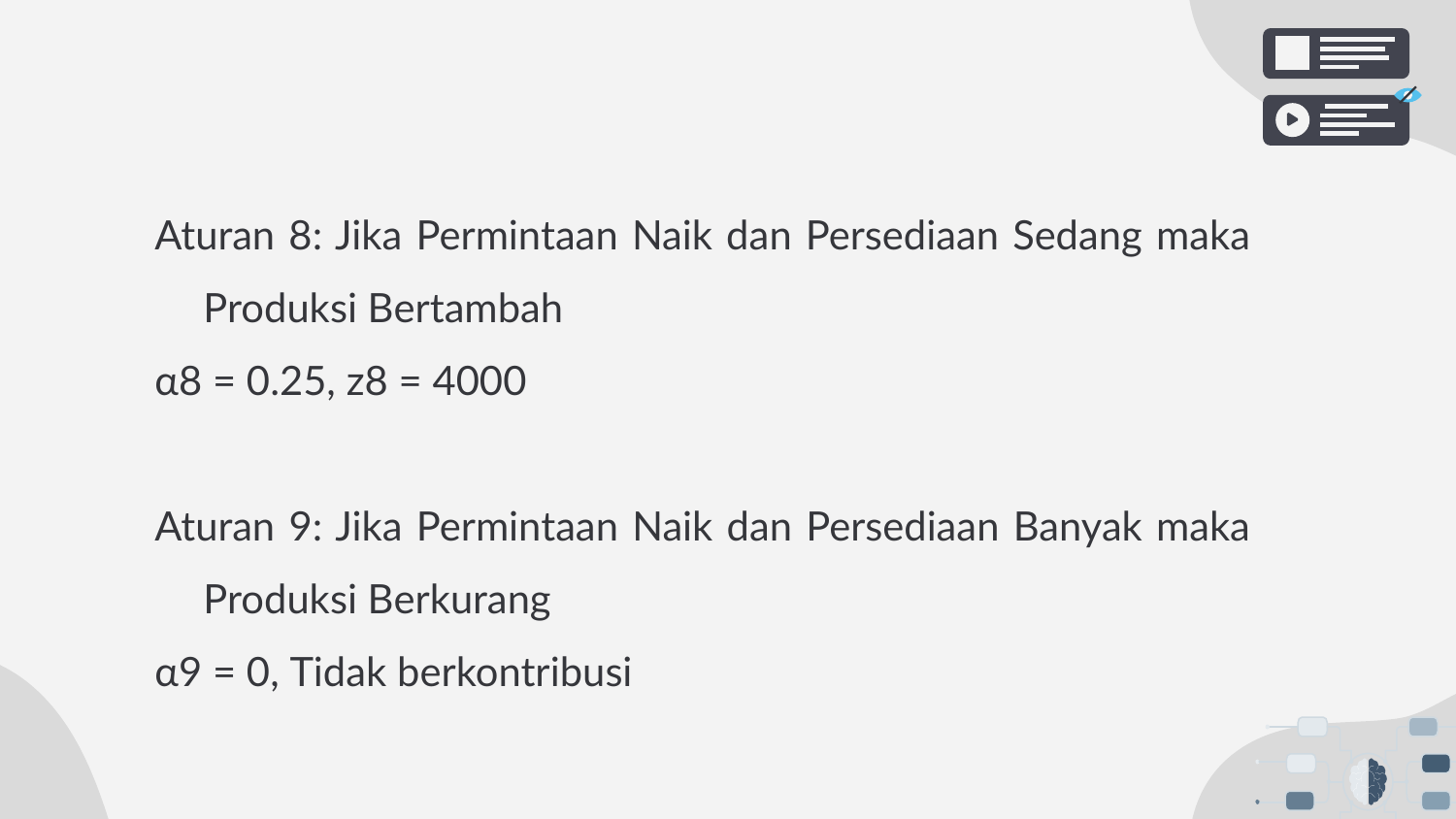

Aturan 8: Jika Permintaan Naik dan Persediaan Sedang maka Produksi Bertambah
α8 = 0.25, z8 = 4000

Aturan 9: Jika Permintaan Naik dan Persediaan Banyak maka Produksi Berkurang
α9 = 0, Tidak berkontribusi